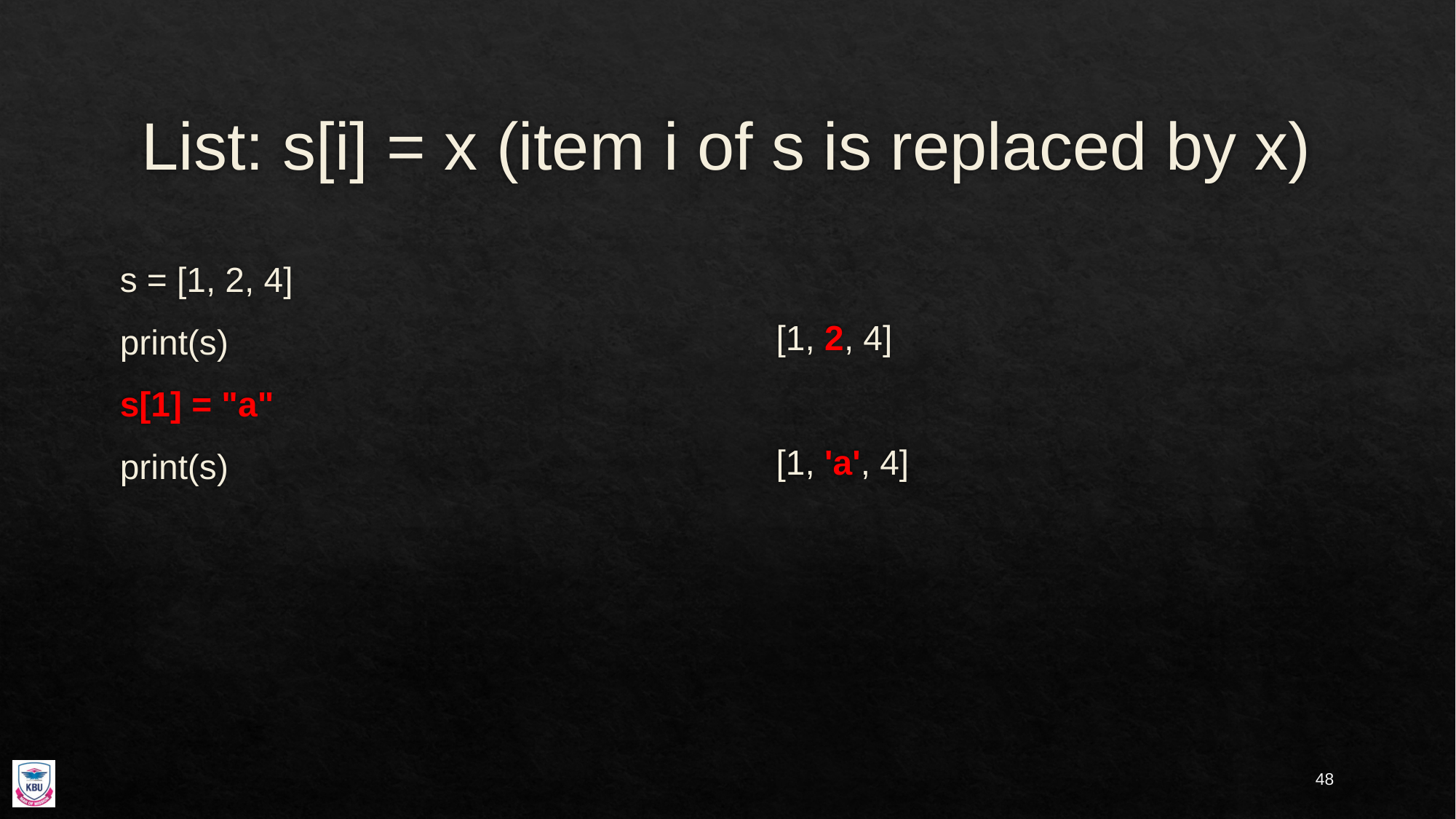

# List: s[i] = x (item i of s is replaced by x)
s = [1, 2, 4]
print(s)
s[1] = "a"
print(s)

[1, 2, 4]

[1, 'a', 4]
48